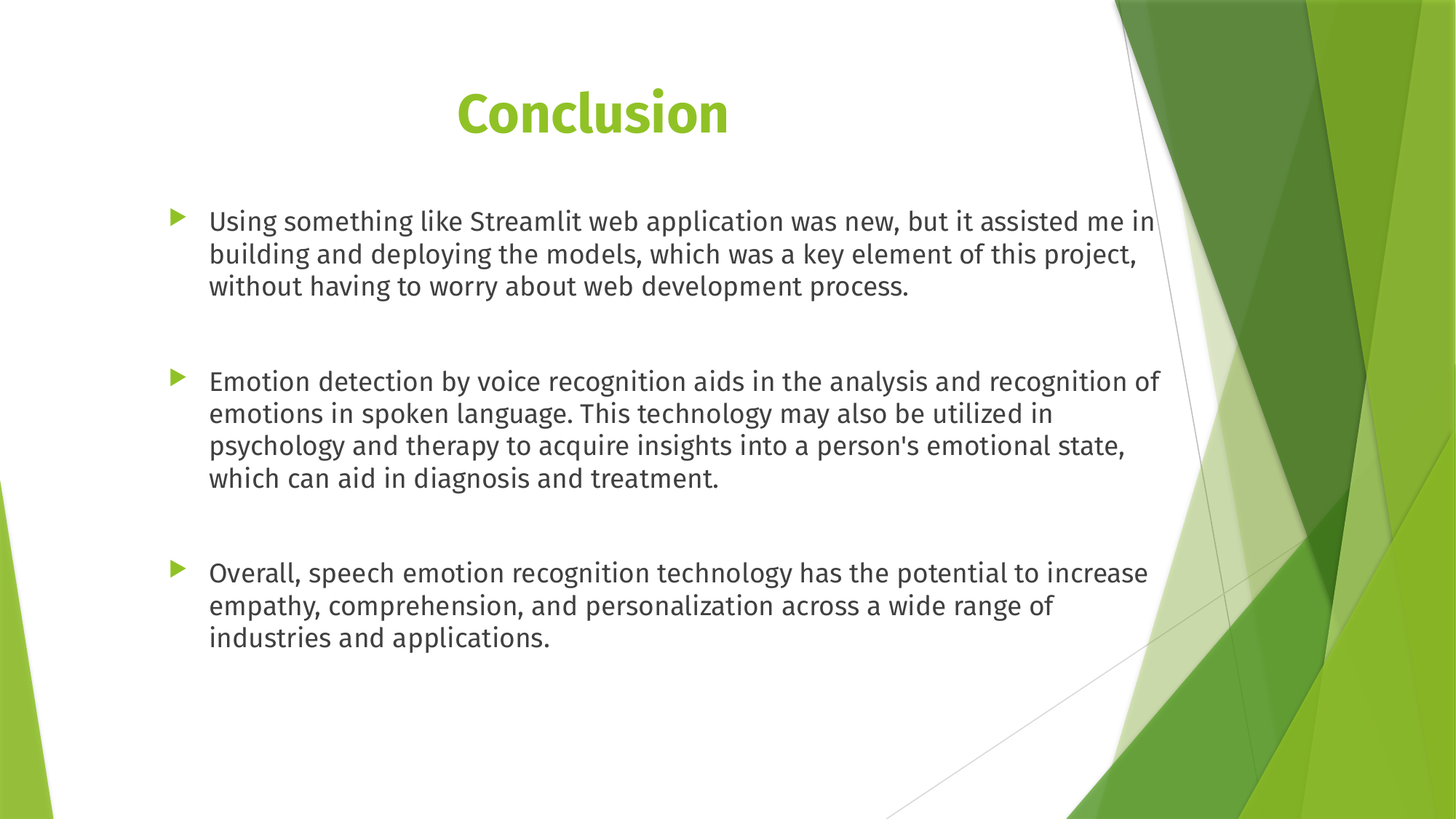

# Conclusion
Using something like Streamlit web application was new, but it assisted me in building and deploying the models, which was a key element of this project, without having to worry about web development process.

Emotion detection by voice recognition aids in the analysis and recognition of emotions in spoken language. This technology may also be utilized in psychology and therapy to acquire insights into a person's emotional state, which can aid in diagnosis and treatment.

Overall, speech emotion recognition technology has the potential to increase empathy, comprehension, and personalization across a wide range of industries and applications.